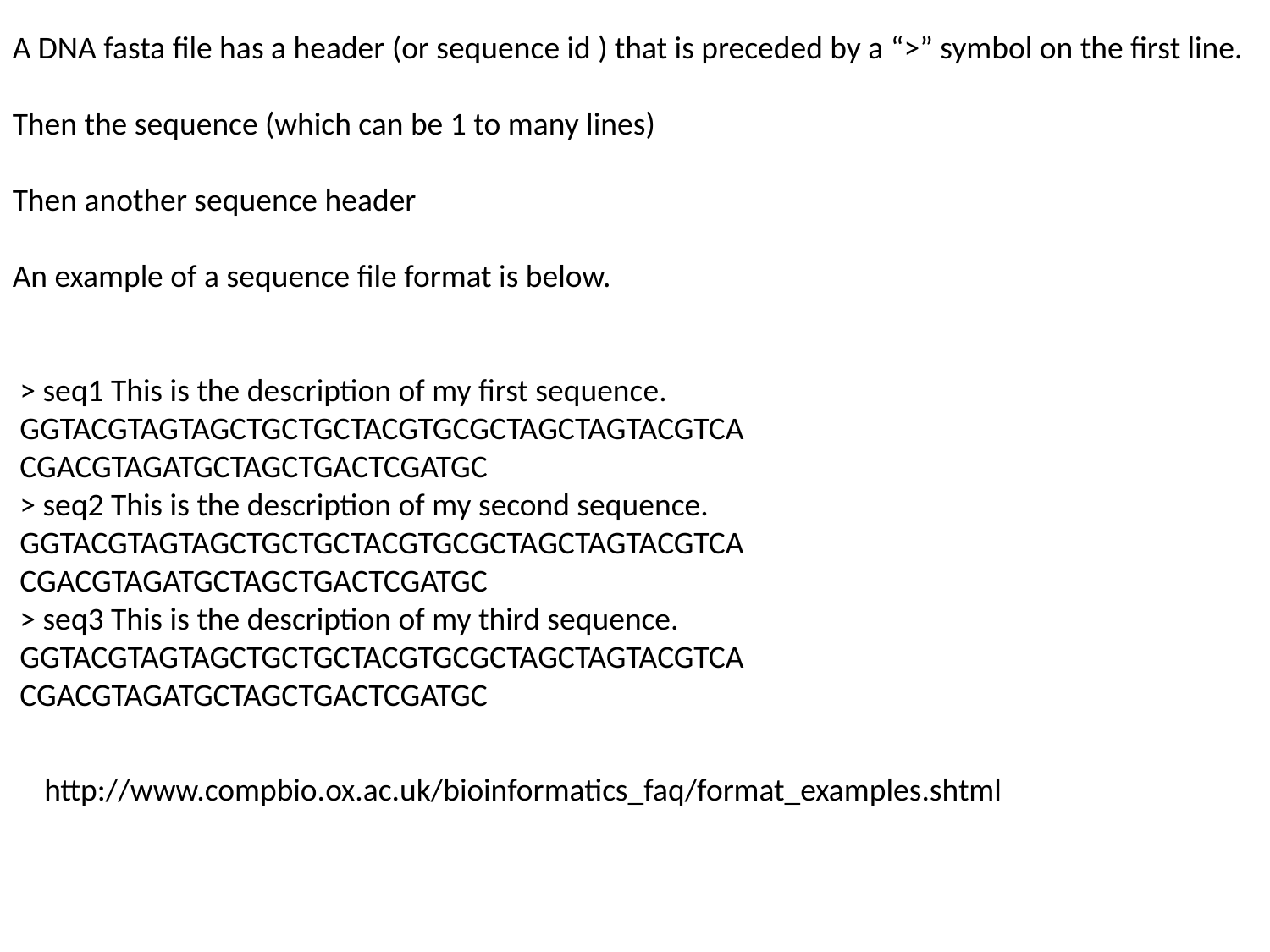

A DNA fasta file has a header (or sequence id ) that is preceded by a “>” symbol on the first line.

Then the sequence (which can be 1 to many lines)

Then another sequence header

An example of a sequence file format is below.

 > seq1 This is the description of my first sequence.
 GGTACGTAGTAGCTGCTGCTACGTGCGCTAGCTAGTACGTCA
 CGACGTAGATGCTAGCTGACTCGATGC
 > seq2 This is the description of my second sequence.
 GGTACGTAGTAGCTGCTGCTACGTGCGCTAGCTAGTACGTCA
 CGACGTAGATGCTAGCTGACTCGATGC
 > seq3 This is the description of my third sequence.
 GGTACGTAGTAGCTGCTGCTACGTGCGCTAGCTAGTACGTCA
 CGACGTAGATGCTAGCTGACTCGATGC
http://www.compbio.ox.ac.uk/bioinformatics_faq/format_examples.shtml